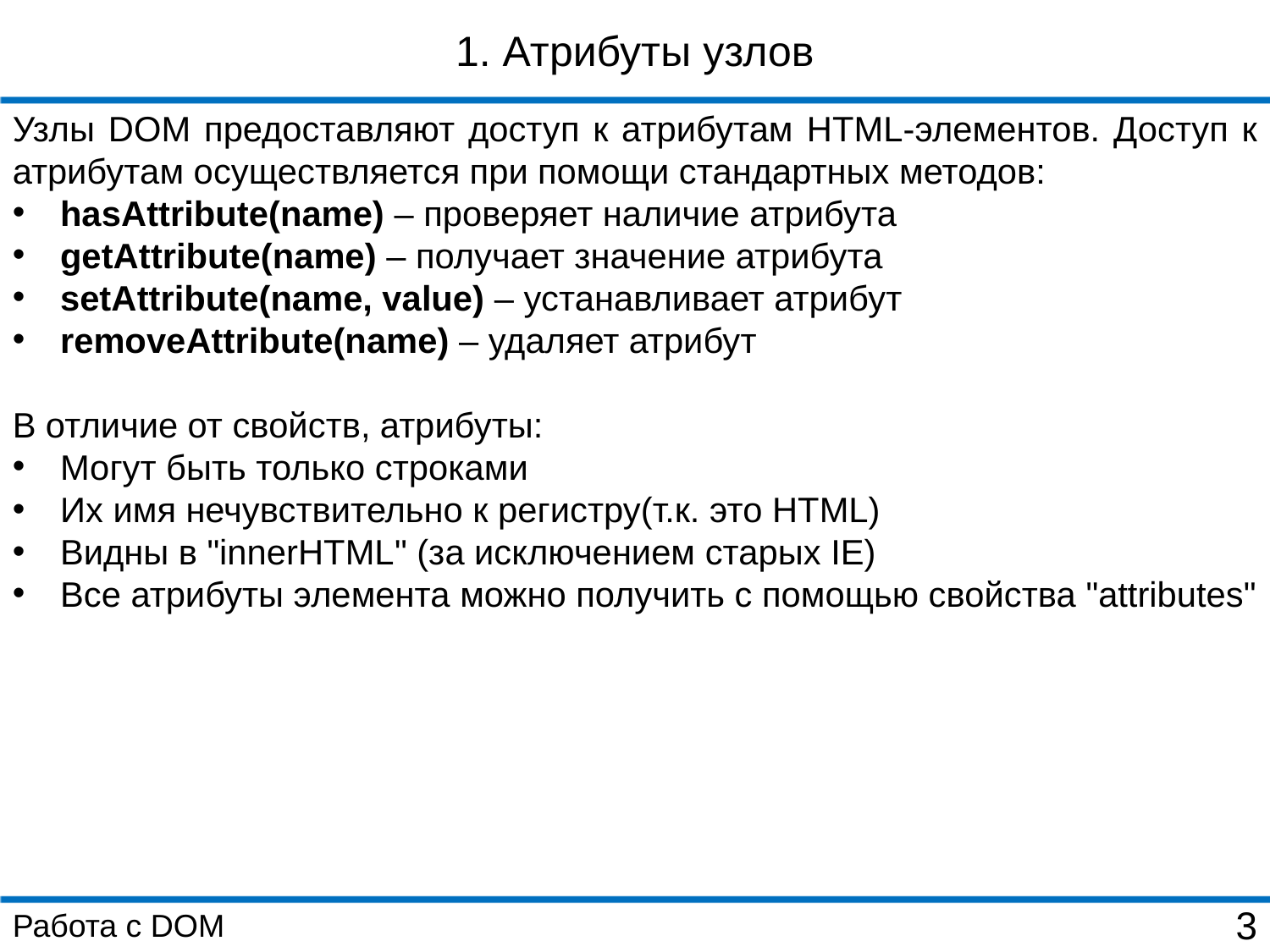

1. Атрибуты узлов
Узлы DOM предоставляют доступ к атрибутам HTML-элементов. Доступ к атрибутам осуществляется при помощи стандартных методов:
hasAttribute(name) – проверяет наличие атрибута
getAttribute(name) – получает значение атрибута
setAttribute(name, value) – устанавливает атрибут
removeAttribute(name) – удаляет атрибут

В отличие от свойств, атрибуты:
Могут быть только строками
Их имя нечувствительно к регистру(т.к. это HTML)
Видны в "innerHTML" (за исключением старых IE)
Все атрибуты элемента можно получить с помощью свойства "attributes"
Работа с DOM
3